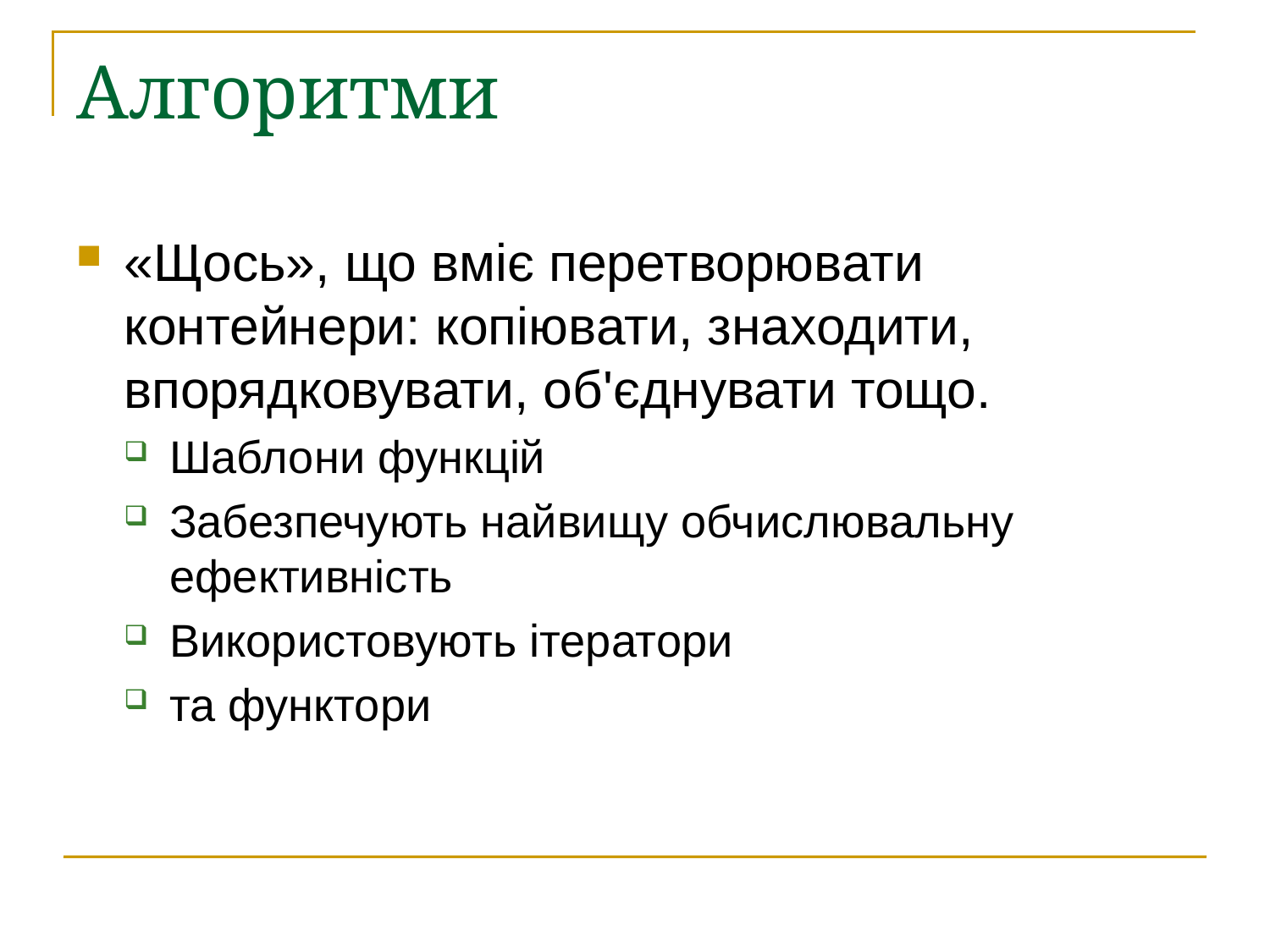

# Алгоритми
«Щось», що вміє перетворювати контейнери: копіювати, знаходити, впорядковувати, об'єднувати тощо.
Шаблони функцій
Забезпечують найвищу обчислювальну ефективність
Використовують ітератори
та функтори